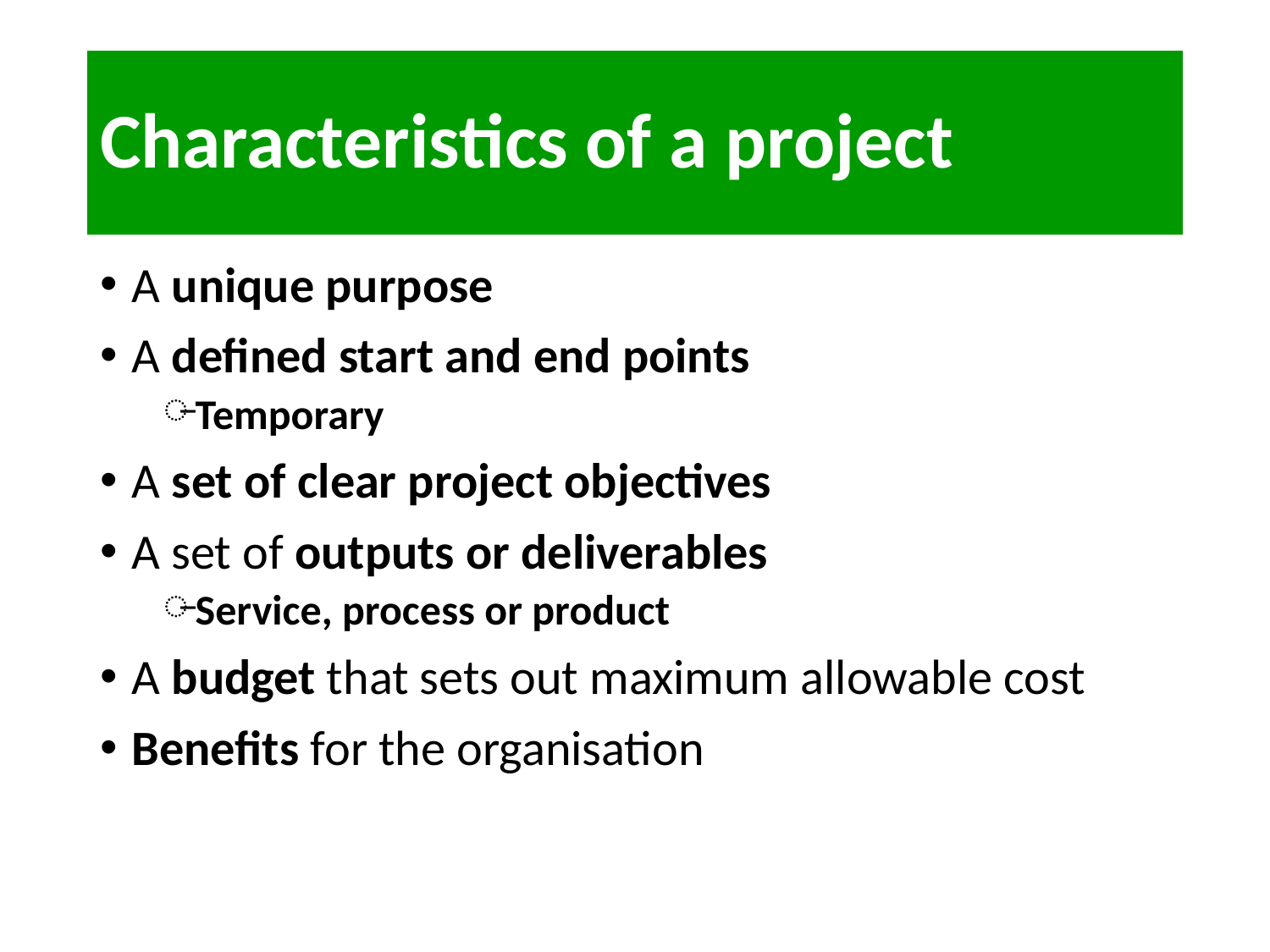

# Characteristics of a project
A unique purpose
A defined start and end points
Temporary
A set of clear project objectives
A set of outputs or deliverables
Service, process or product
A budget that sets out maximum allowable cost
Benefits for the organisation
6